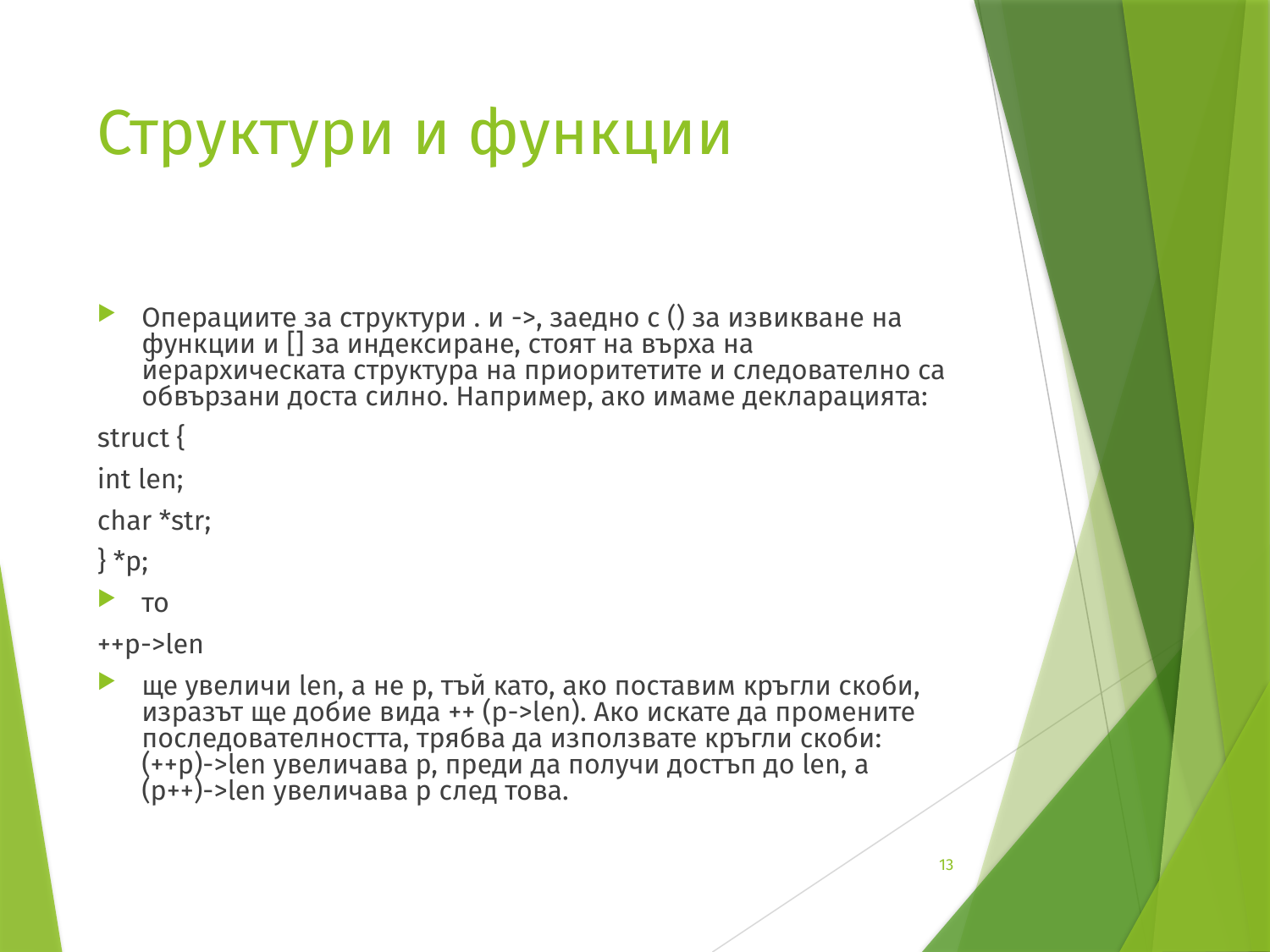

# Структури и функции
Операциите за структури . и ->, заедно с () за извикване на функции и [] за индексиране, стоят на върха на йерархическата структура на приоритетите и следователно са обвързани доста силно. Например, ако имаме декларацията:
struct {
int len;
char *str;
} *p;
то
++p->len
ще увеличи len, а не p, тъй като, ако поставим кръгли скоби, изразът ще добие вида ++ (р->len). Ако искате да промените последователността, трябва да използвате кръгли скоби:
(++р)->len увеличава р, преди да получи достъп до len, а
(р++)->len увеличава р след това.
13